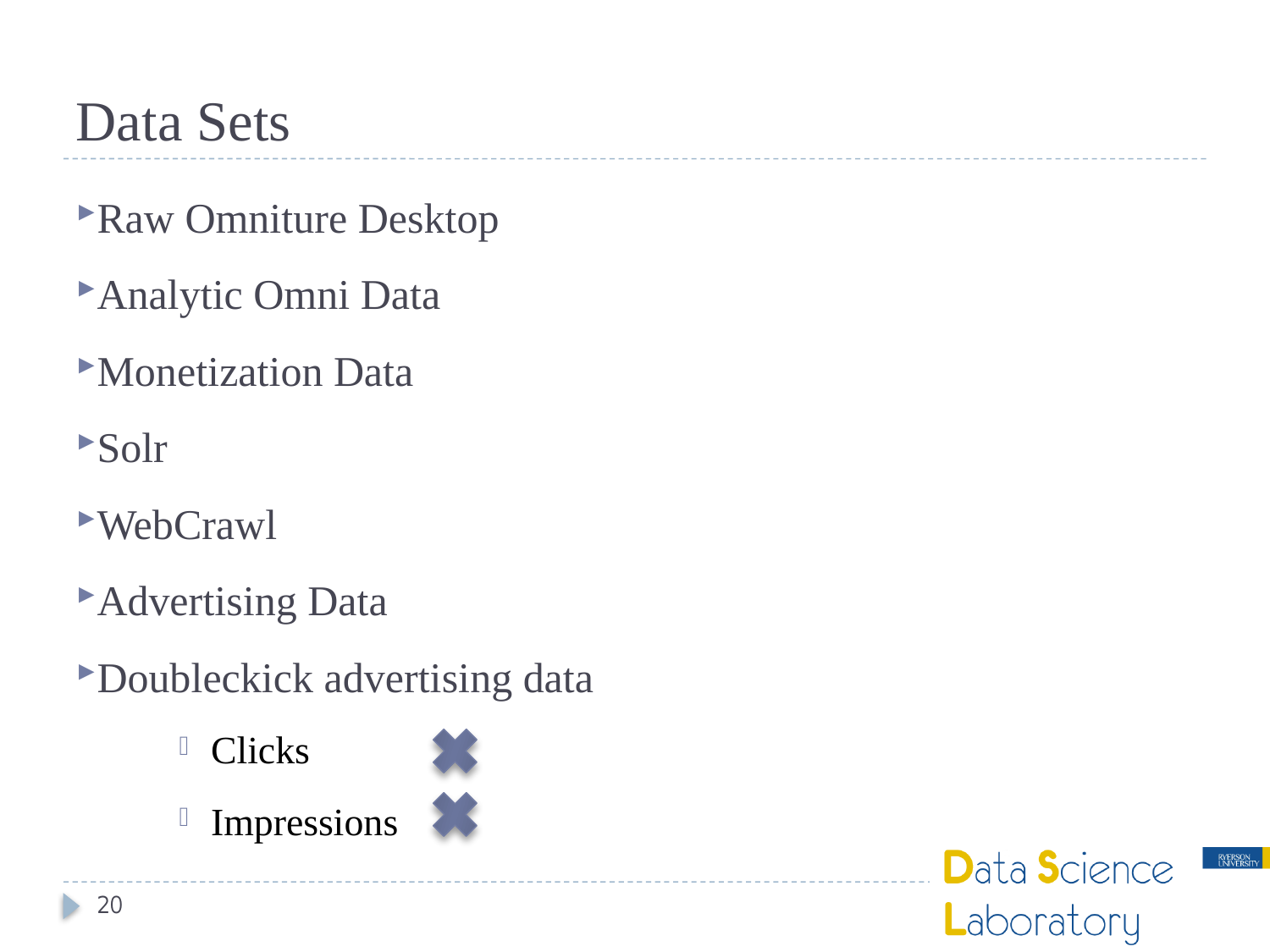

# Data Sets
Raw Omniture Desktop
Analytic Omni Data
Monetization Data
Solr
WebCrawl
Advertising Data
Doubleckick advertising data
Clicks
Impressions

20